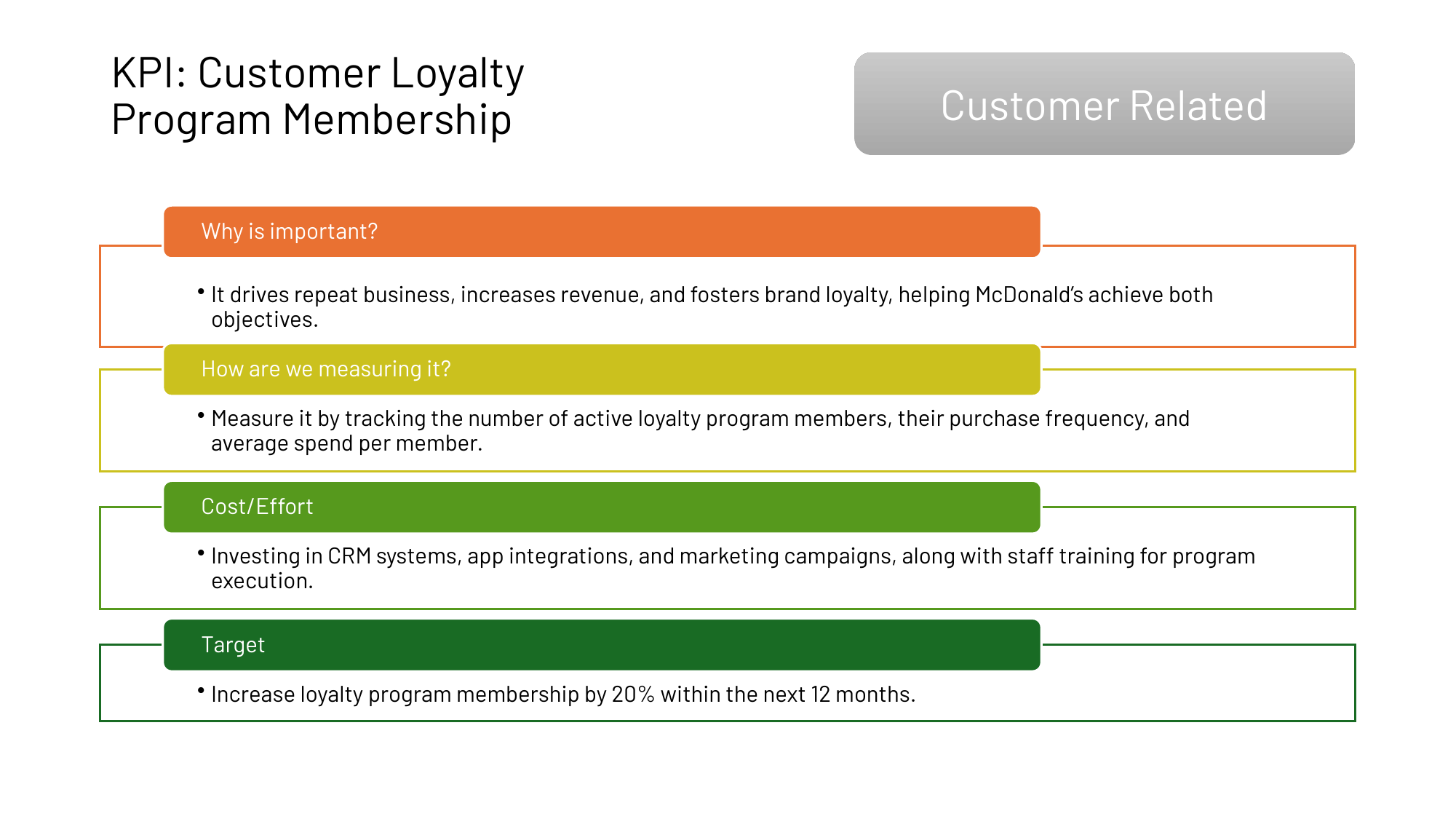

# KPI: Customer Loyalty Program Membership
Customer Related
It drives repeat business, increases revenue, and fosters brand loyalty, helping McDonald’s achieve both objectives.
Why is important?
Measure it by tracking the number of active loyalty program members, their purchase frequency, and average spend per member.
How are we measuring it?
Investing in CRM systems, app integrations, and marketing campaigns, along with staff training for program execution.
Cost/Effort
Increase loyalty program membership by 20% within the next 12 months.
Target